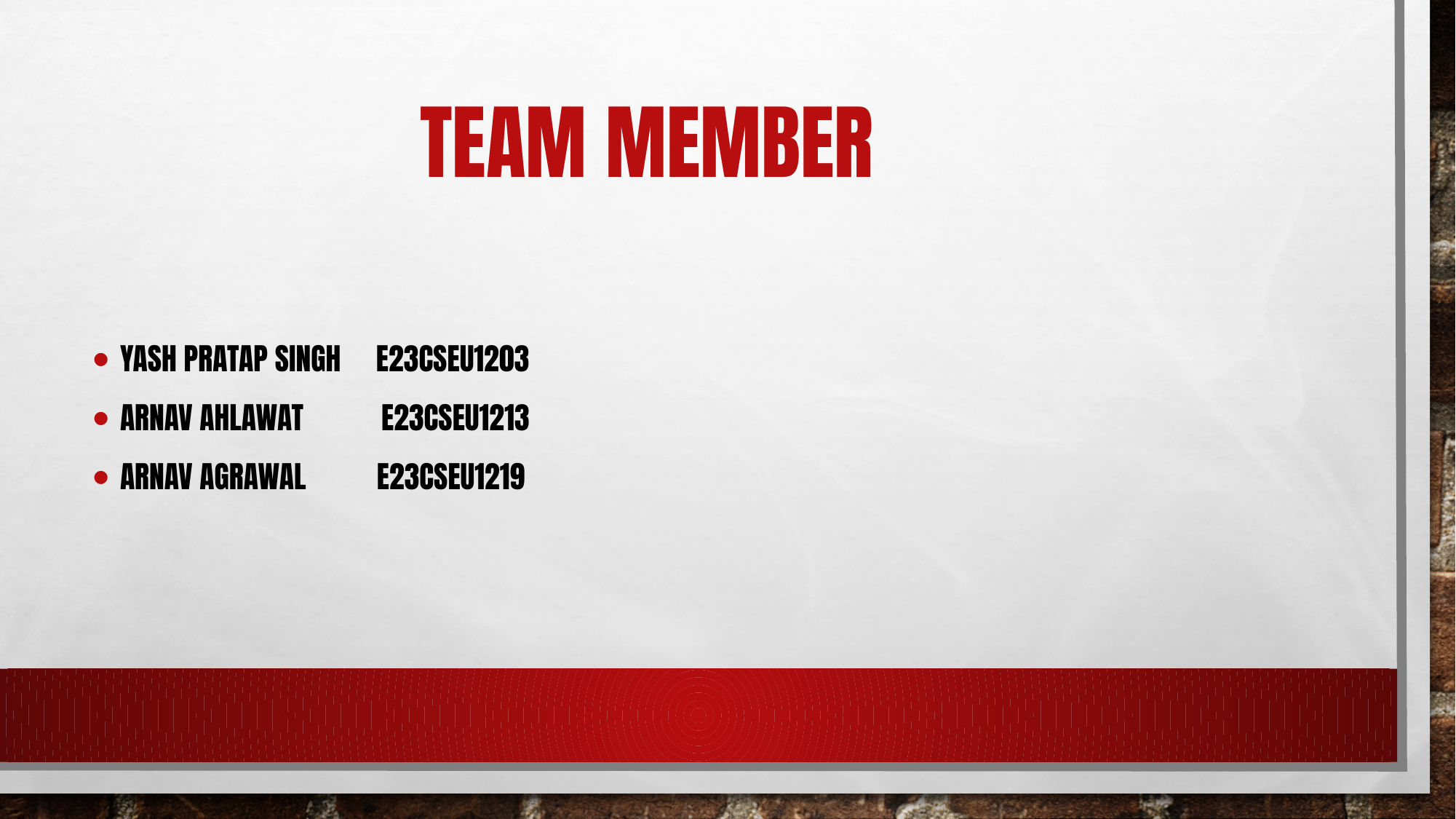

# TEAM MEMBER
YASH PRATAP SINGH     E23CSEU1203
ARNAV AHLAWAT           E23CSEU1213
ARNAV AGRAWAL          E23CSEU1219